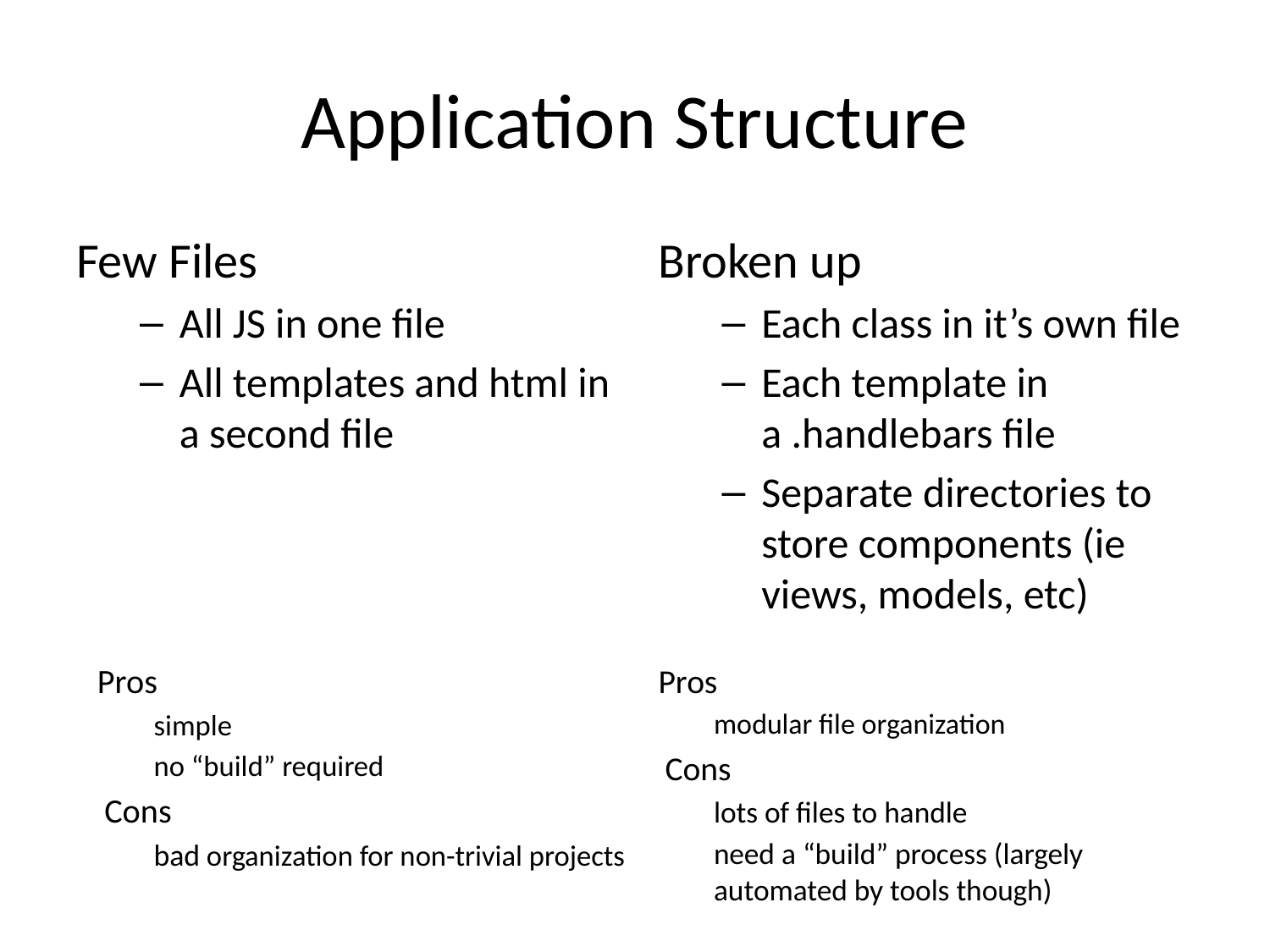

# Application Structure
Broken up
Each class in it’s own file
Each template in a .handlebars file
Separate directories to store components (ie views, models, etc)
Few Files
All JS in one file
All templates and html in a second file
Pros
simple
no “build” required
Cons
bad organization for non-trivial projects
Pros
modular file organization
Cons
lots of files to handle
need a “build” process (largely automated by tools though)